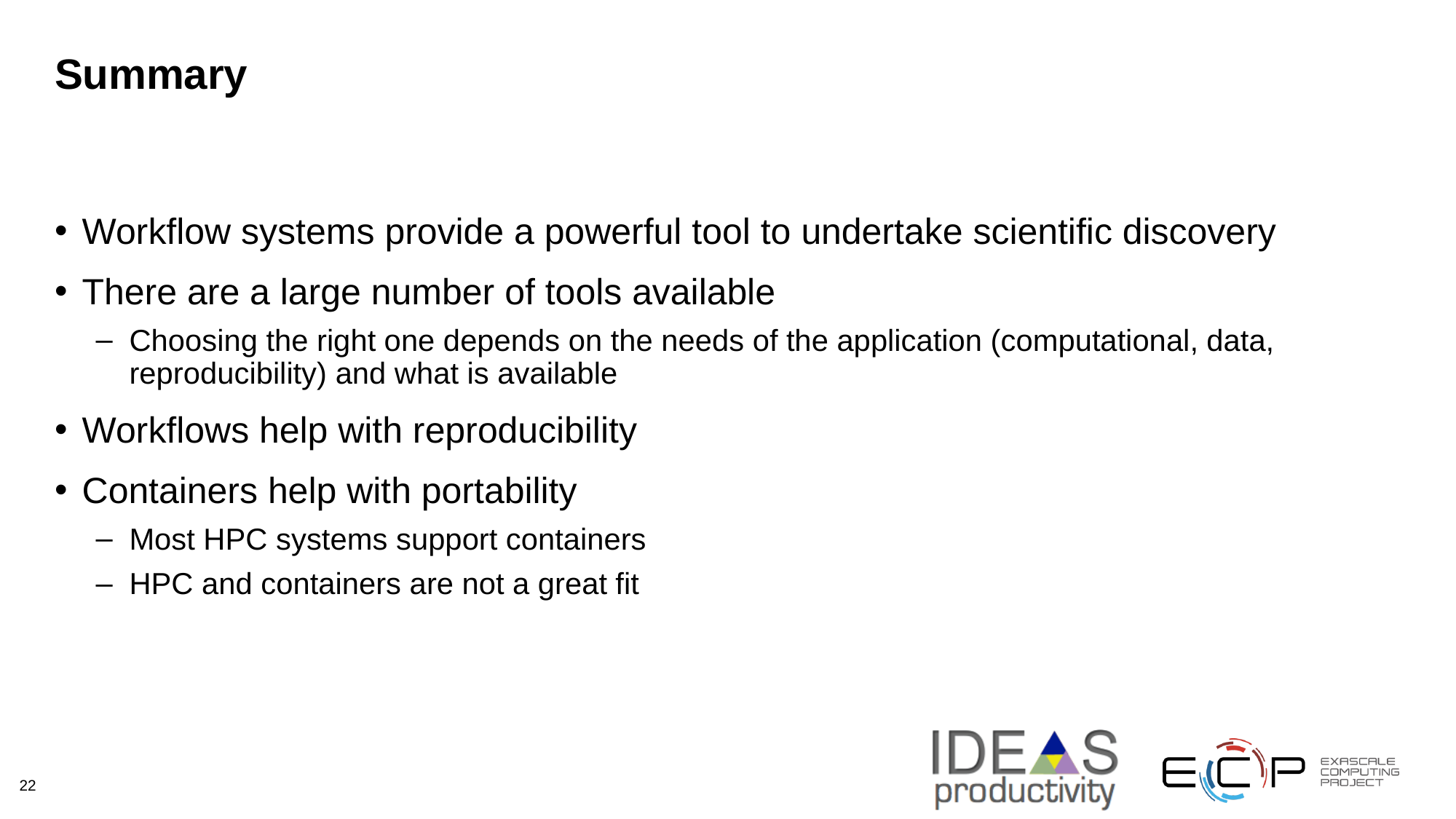

# Summary
Workflow systems provide a powerful tool to undertake scientific discovery
There are a large number of tools available
Choosing the right one depends on the needs of the application (computational, data, reproducibility) and what is available
Workflows help with reproducibility
Containers help with portability
Most HPC systems support containers
HPC and containers are not a great fit